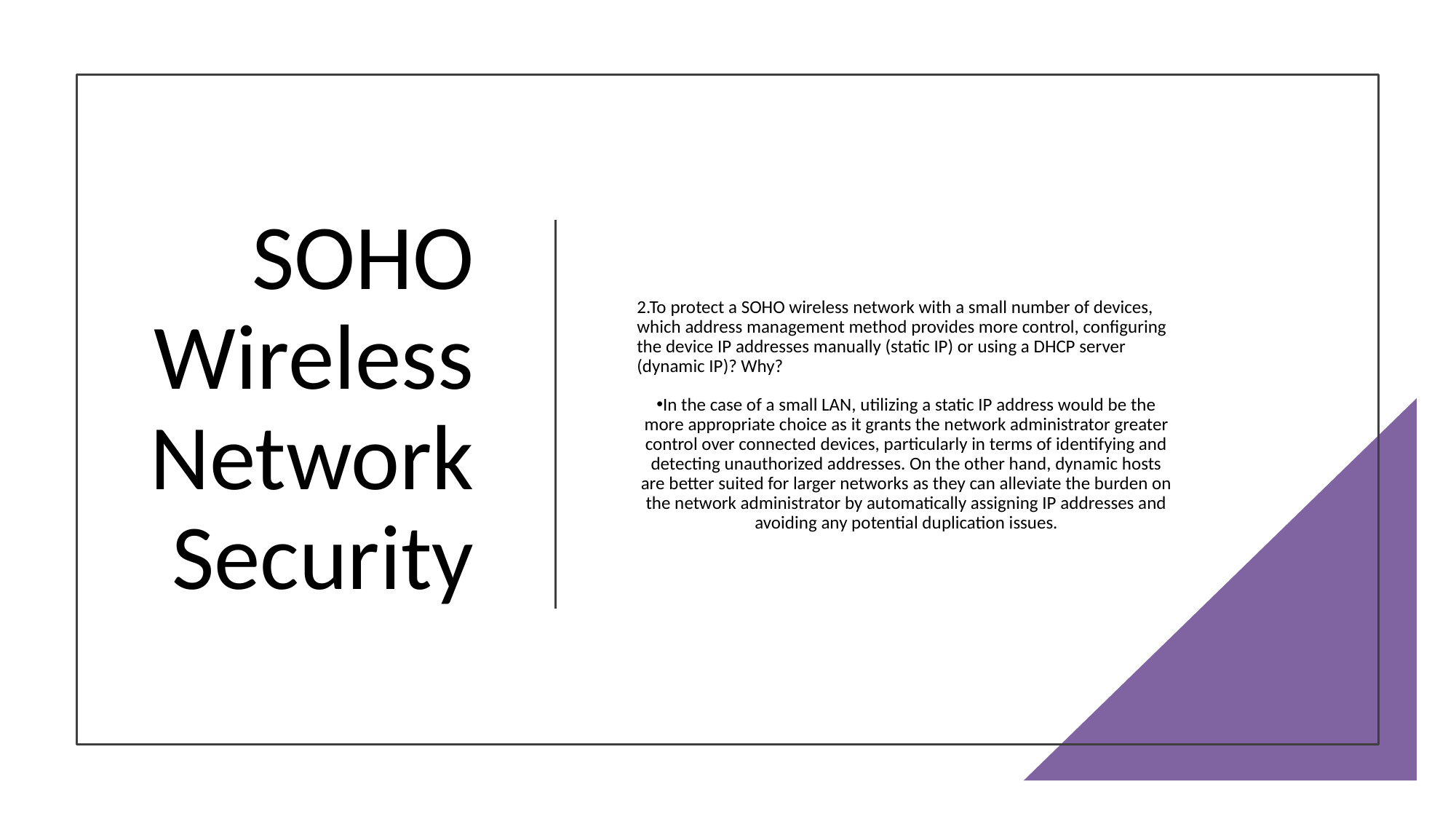

SOHO Wireless Network Security

2.To protect a SOHO wireless network with a small number of devices, which address management method provides more control, configuring the device IP addresses manually (static IP) or using a DHCP server (dynamic IP)? Why?

In the case of a small LAN, utilizing a static IP address would be the more appropriate choice as it grants the network administrator greater control over connected devices, particularly in terms of identifying and detecting unauthorized addresses. On the other hand, dynamic hosts are better suited for larger networks as they can alleviate the burden on the network administrator by automatically assigning IP addresses and avoiding any potential duplication issues.